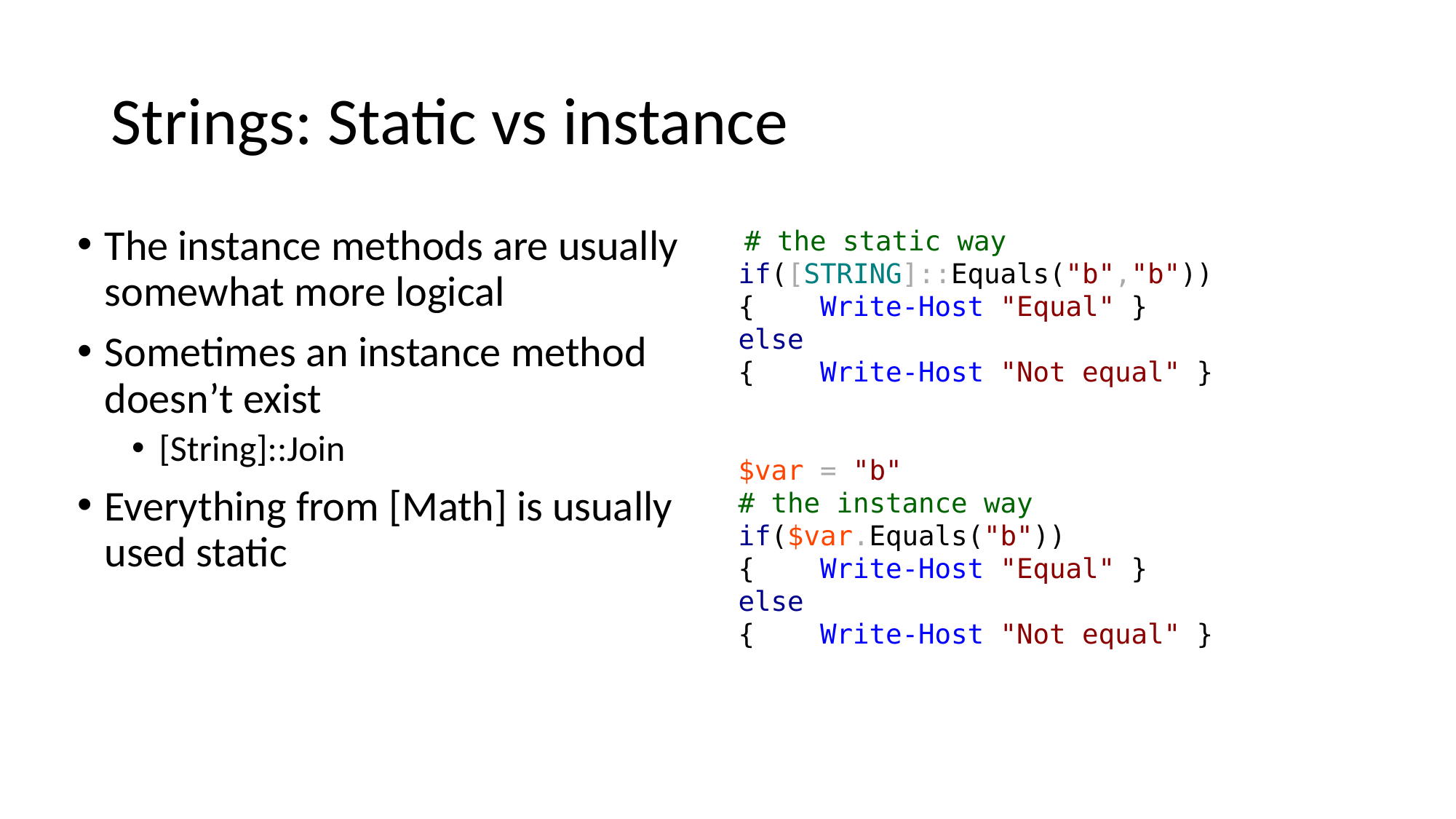

# Strings: Static vs instance
The instance methods are usually somewhat more logical
Sometimes an instance method doesn’t exist
[String]::Join
Everything from [Math] is usually used static
 # the static way
if([STRING]::Equals("b","b"))
{    Write-Host "Equal" }
else
{    Write-Host "Not equal" }

$var = "b"
# the instance way
if($var.Equals("b"))
{    Write-Host "Equal" }
else
{    Write-Host "Not equal" }